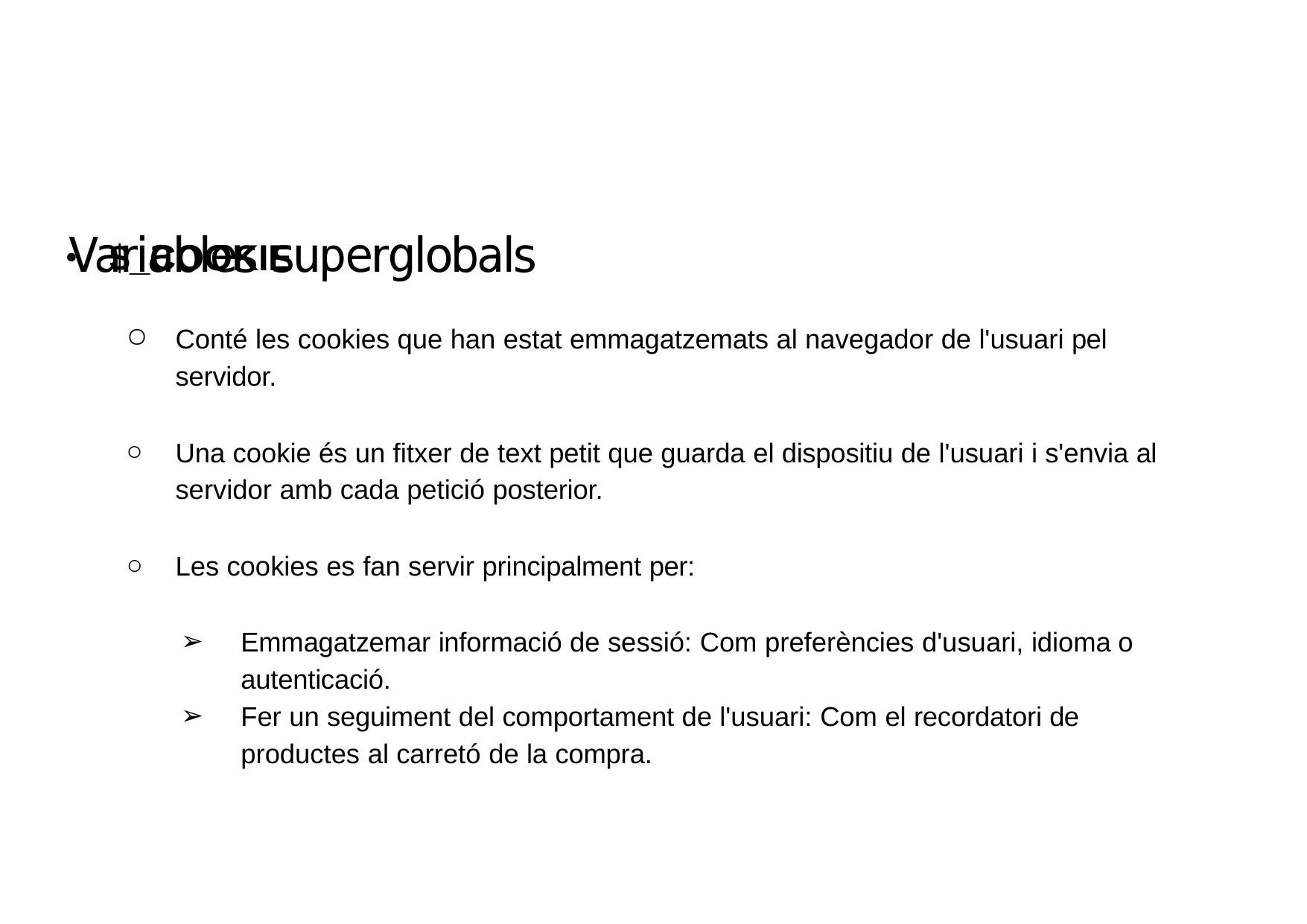

# Variables superglobals
$_COOKIE
Conté les cookies que han estat emmagatzemats al navegador de l'usuari pel servidor.

Una cookie és un fitxer de text petit que guarda el dispositiu de l'usuari i s'envia al servidor amb cada petició posterior.

Les cookies es fan servir principalment per:

Emmagatzemar informació de sessió: Com preferències d'usuari, idioma o autenticació.
Fer un seguiment del comportament de l'usuari: Com el recordatori de productes al carretó de la compra.